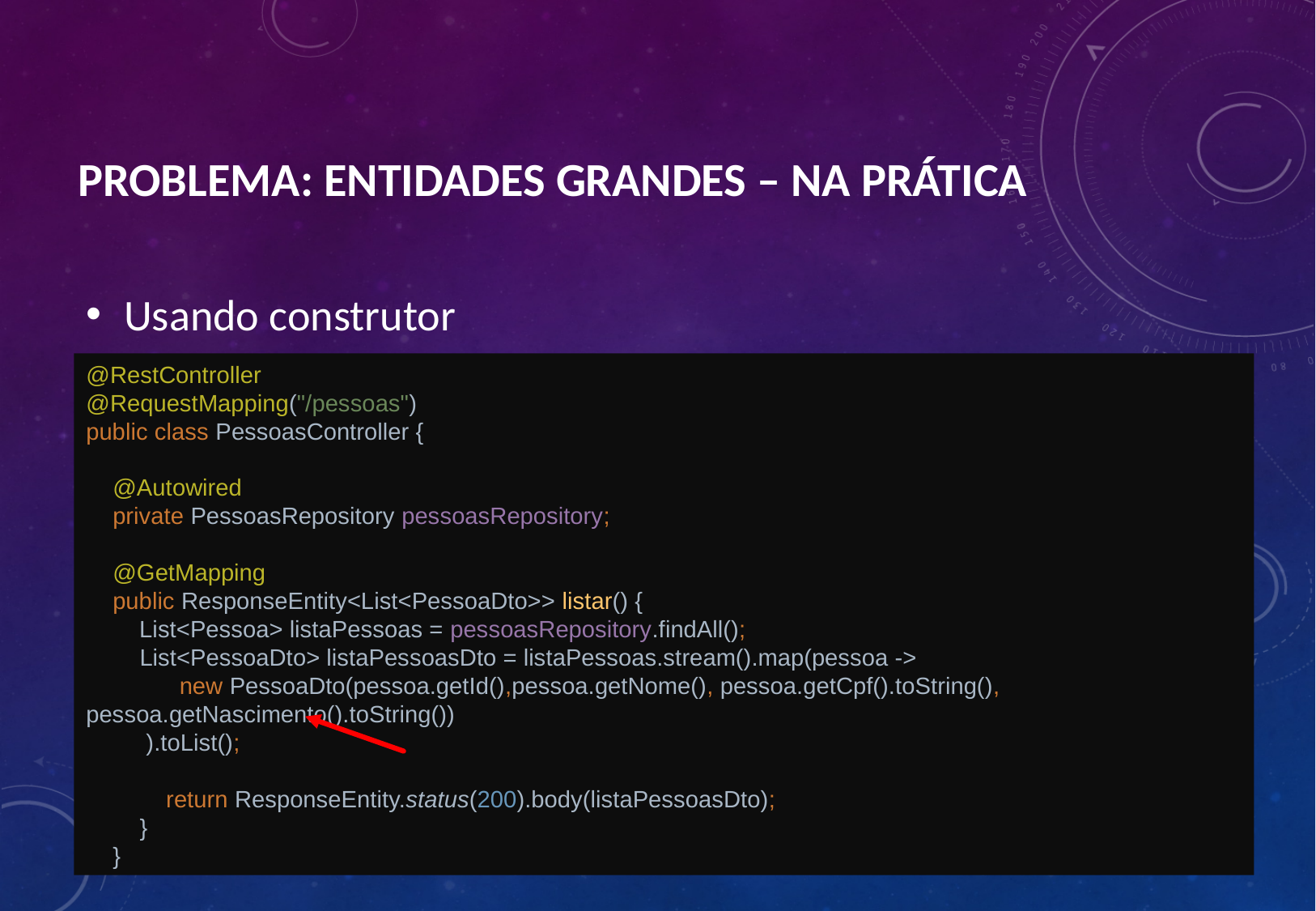

# Problema: entidades grandes – na prática
Usando construtor
@RestController
@RequestMapping("/pessoas")
public class PessoasController {
    @Autowired
    private PessoasRepository pessoasRepository;
    @GetMapping
    public ResponseEntity<List<PessoaDto>> listar() {
        List<Pessoa> listaPessoas = pessoasRepository.findAll();
        List<PessoaDto> listaPessoasDto = listaPessoas.stream().map(pessoa ->
              new PessoaDto(pessoa.getId(),pessoa.getNome(), pessoa.getCpf().toString(), pessoa.getNascimento().toString())
         ).toList();
            return ResponseEntity.status(200).body(listaPessoasDto);
        }
    }